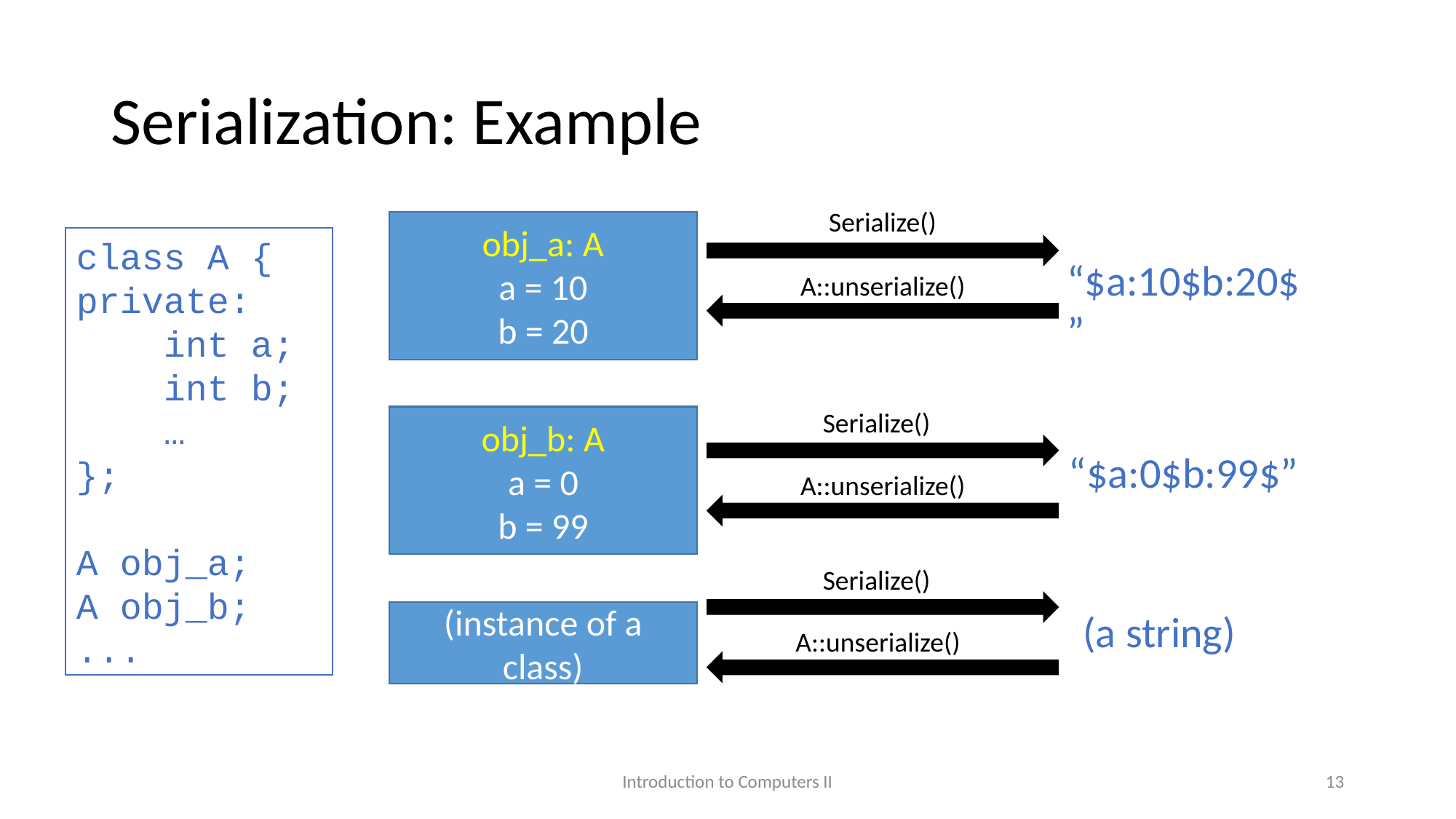

# Serialization: Example
Serialize()
obj_a: A
a = 10
b = 20
class A {
private:
    int a;
    int b;
    …
};

A obj_a;
A obj_b;
...

“$a:10$b:20$”
A::unserialize()

Serialize()
obj_b: A
a = 0
b = 99

“$a:0$b:99$”
A::unserialize()

Serialize()

(a string)
(instance of a class)
A::unserialize()

Introduction to Computers II
13